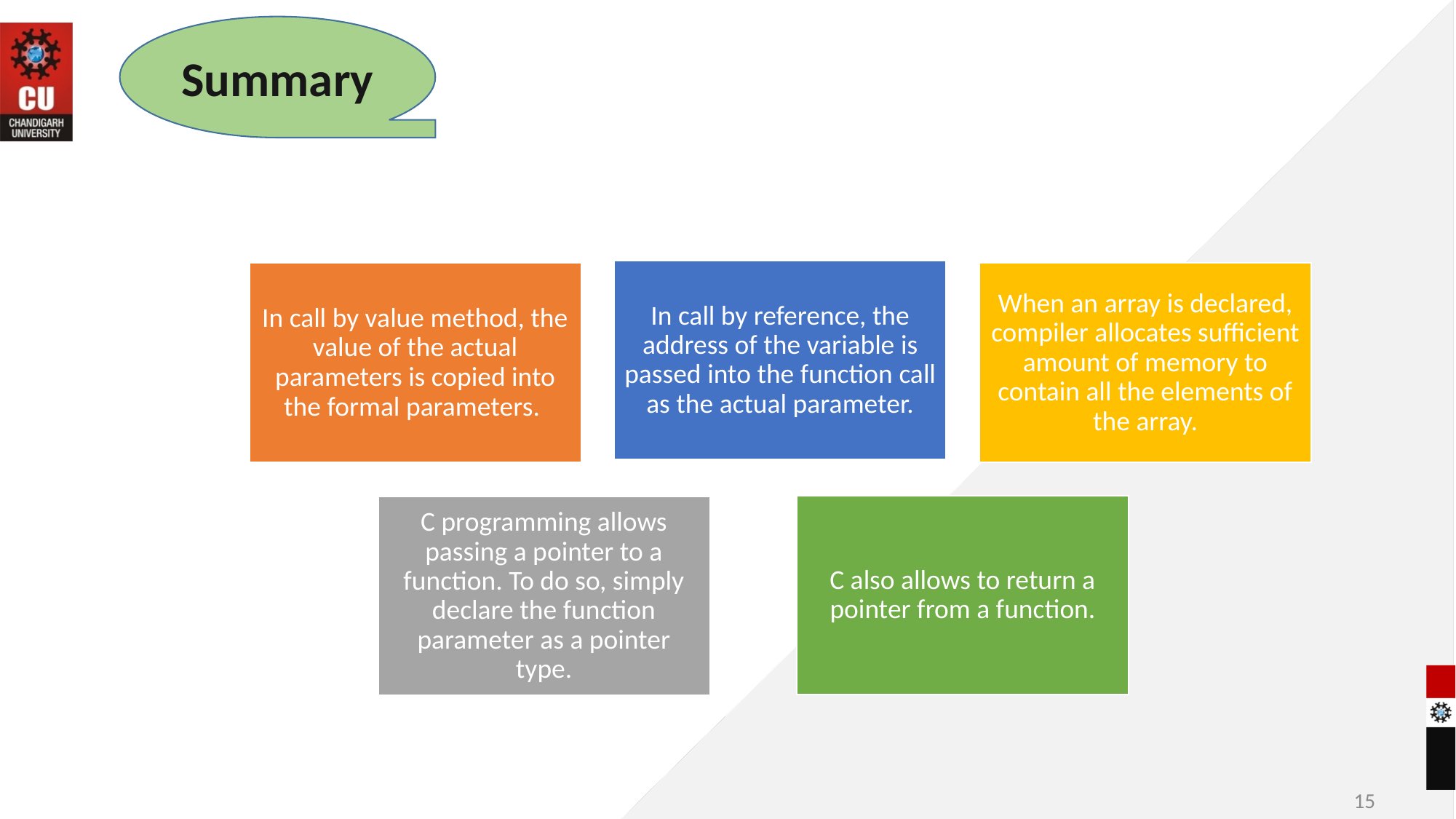

Summary

In call by value method, the value of the actual parameters is copied into the formal parameters.
C programming allows passing a pointer to a function. To do so, simply declare the function parameter as a pointer type.
When an array is declared, compiler allocates sufficient amount of memory to contain all the elements of the array.
In call by reference, the address of the variable is passed into the function call as the actual parameter.
C also allows to return a pointer from a function.
15